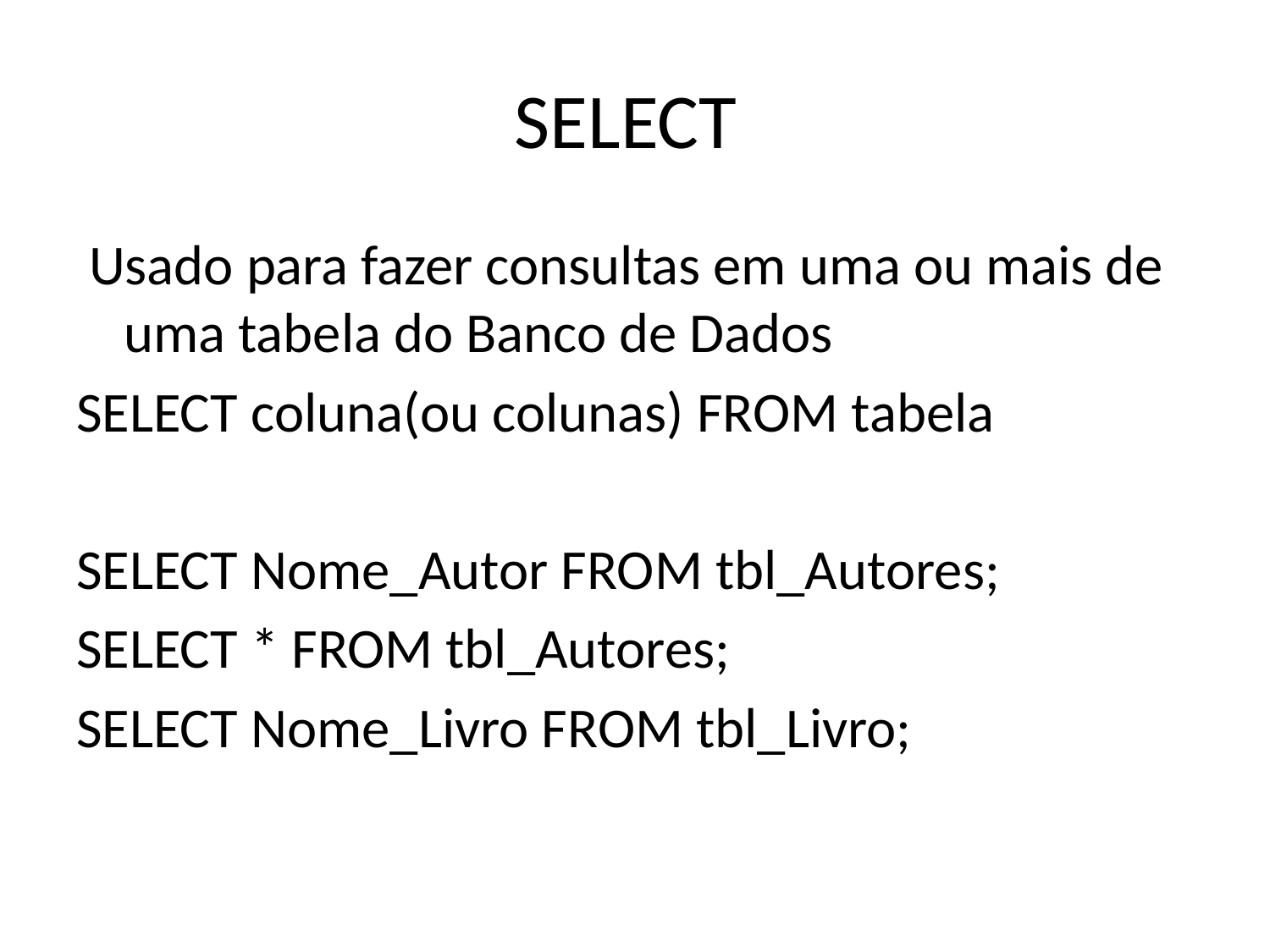

# SELECT
 Usado para fazer consultas em uma ou mais de uma tabela do Banco de Dados
SELECT coluna(ou colunas) FROM tabela

SELECT Nome_Autor FROM tbl_Autores;
SELECT * FROM tbl_Autores;
SELECT Nome_Livro FROM tbl_Livro;